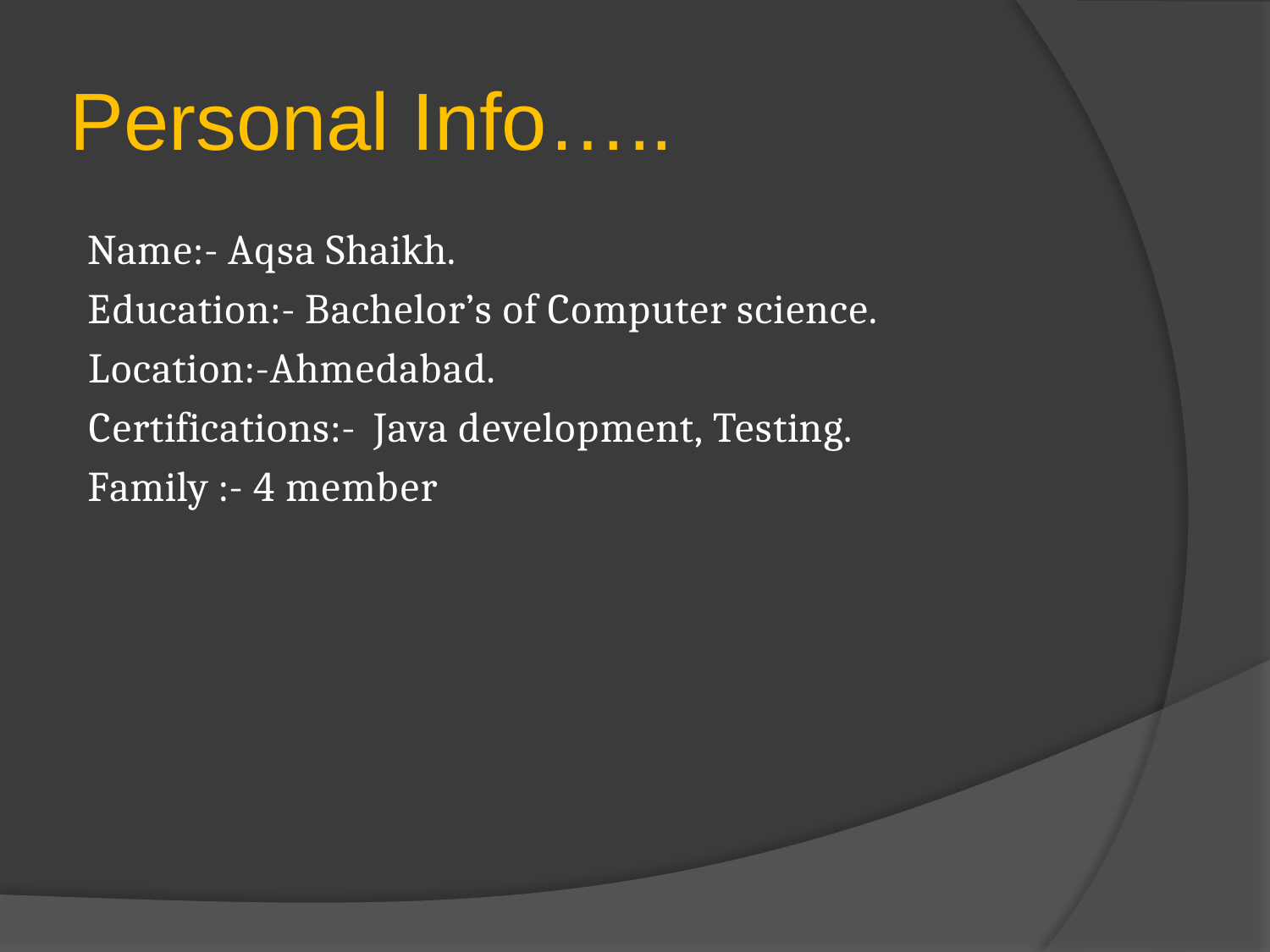

# Personal Info…..
Name:- Aqsa Shaikh.
Education:- Bachelor’s of Computer science.
Location:-Ahmedabad.
Certifications:-  Java development, Testing.
Family :- 4 member